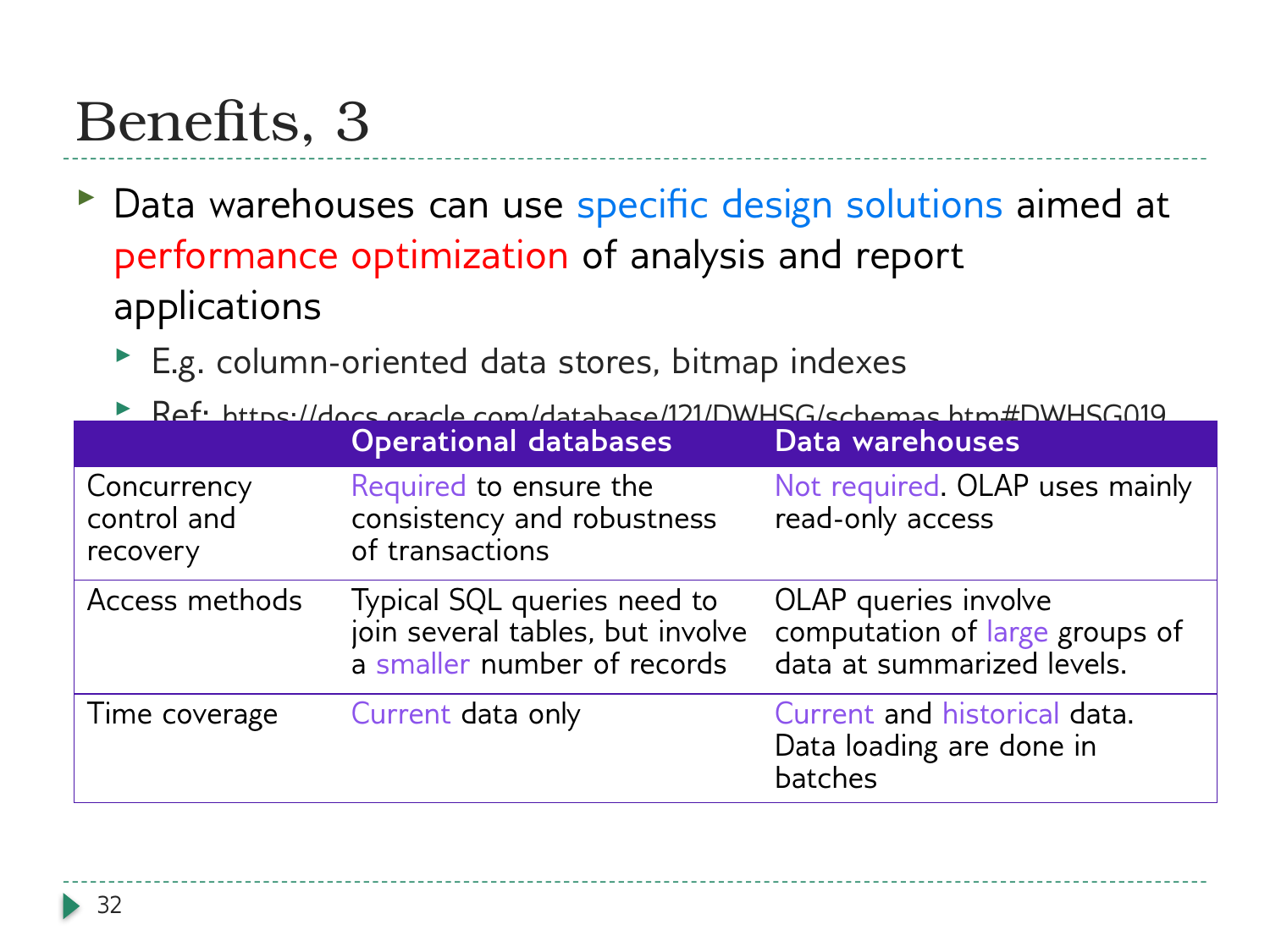

# Benefits, 3
Data warehouses can use specific design solutions aimed at performance optimization of analysis and report applications
E.g. column-oriented data stores, bitmap indexes
Ref: https://docs.oracle.com/database/121/DWHSG/schemas.htm#DWHSG019
|  | Operational databases | Data warehouses |
| --- | --- | --- |
| Concurrency control and recovery | Required to ensure the consistency and robustness of transactions | Not required. OLAP uses mainly read-only access |
| Access methods | Typical SQL queries need to join several tables, but involve a smaller number of records | OLAP queries involve computation of large groups of data at summarized levels. |
| Time coverage | Current data only | Current and historical data. Data loading are done in batches |
32